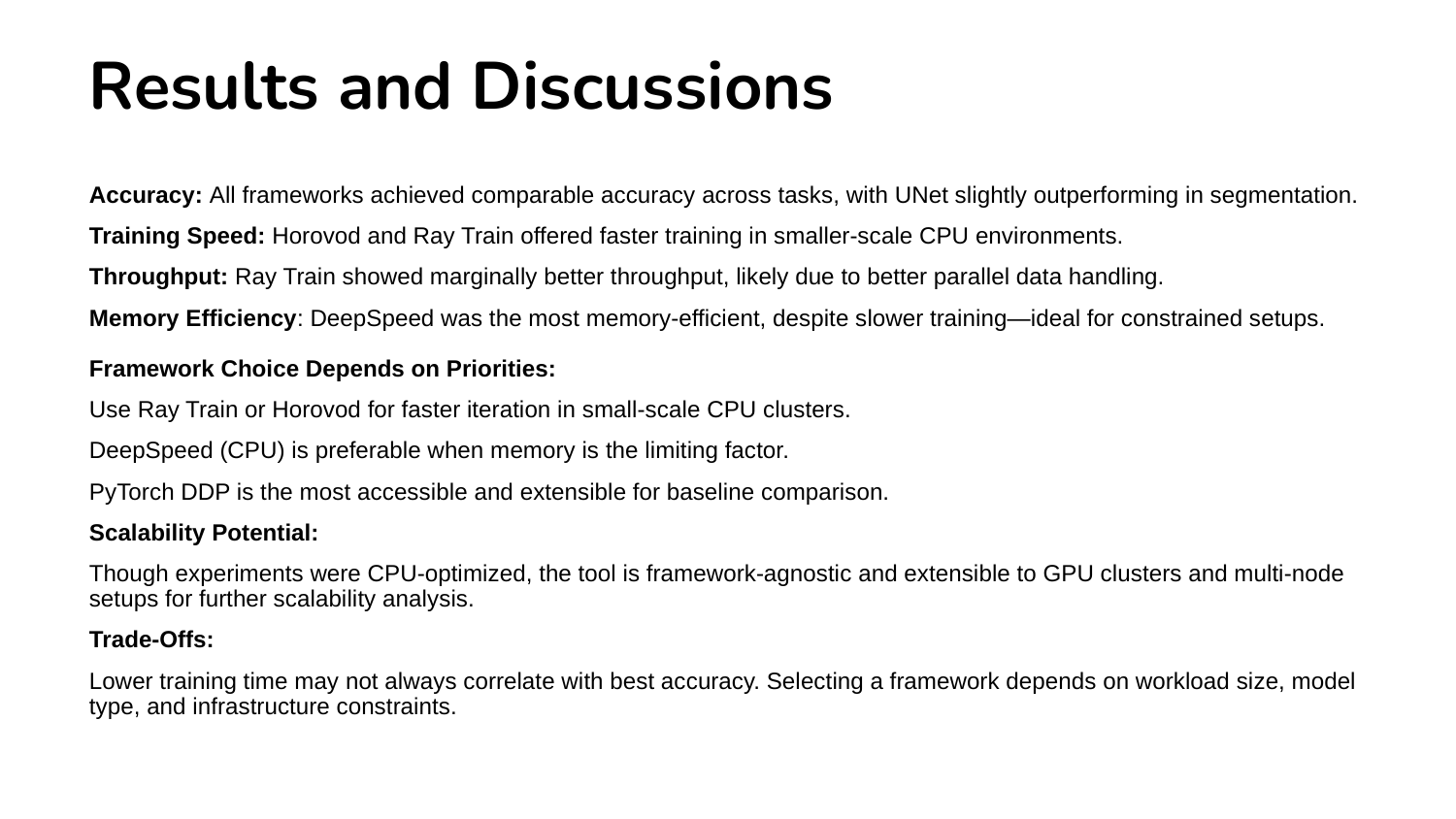

# Results and Discussions
Accuracy: All frameworks achieved comparable accuracy across tasks, with UNet slightly outperforming in segmentation.
Training Speed: Horovod and Ray Train offered faster training in smaller-scale CPU environments.
Throughput: Ray Train showed marginally better throughput, likely due to better parallel data handling.
Memory Efficiency: DeepSpeed was the most memory-efficient, despite slower training—ideal for constrained setups.
Framework Choice Depends on Priorities:
Use Ray Train or Horovod for faster iteration in small-scale CPU clusters.
DeepSpeed (CPU) is preferable when memory is the limiting factor.
PyTorch DDP is the most accessible and extensible for baseline comparison.
Scalability Potential:
Though experiments were CPU-optimized, the tool is framework-agnostic and extensible to GPU clusters and multi-node setups for further scalability analysis.
Trade-Offs:
Lower training time may not always correlate with best accuracy. Selecting a framework depends on workload size, model type, and infrastructure constraints.